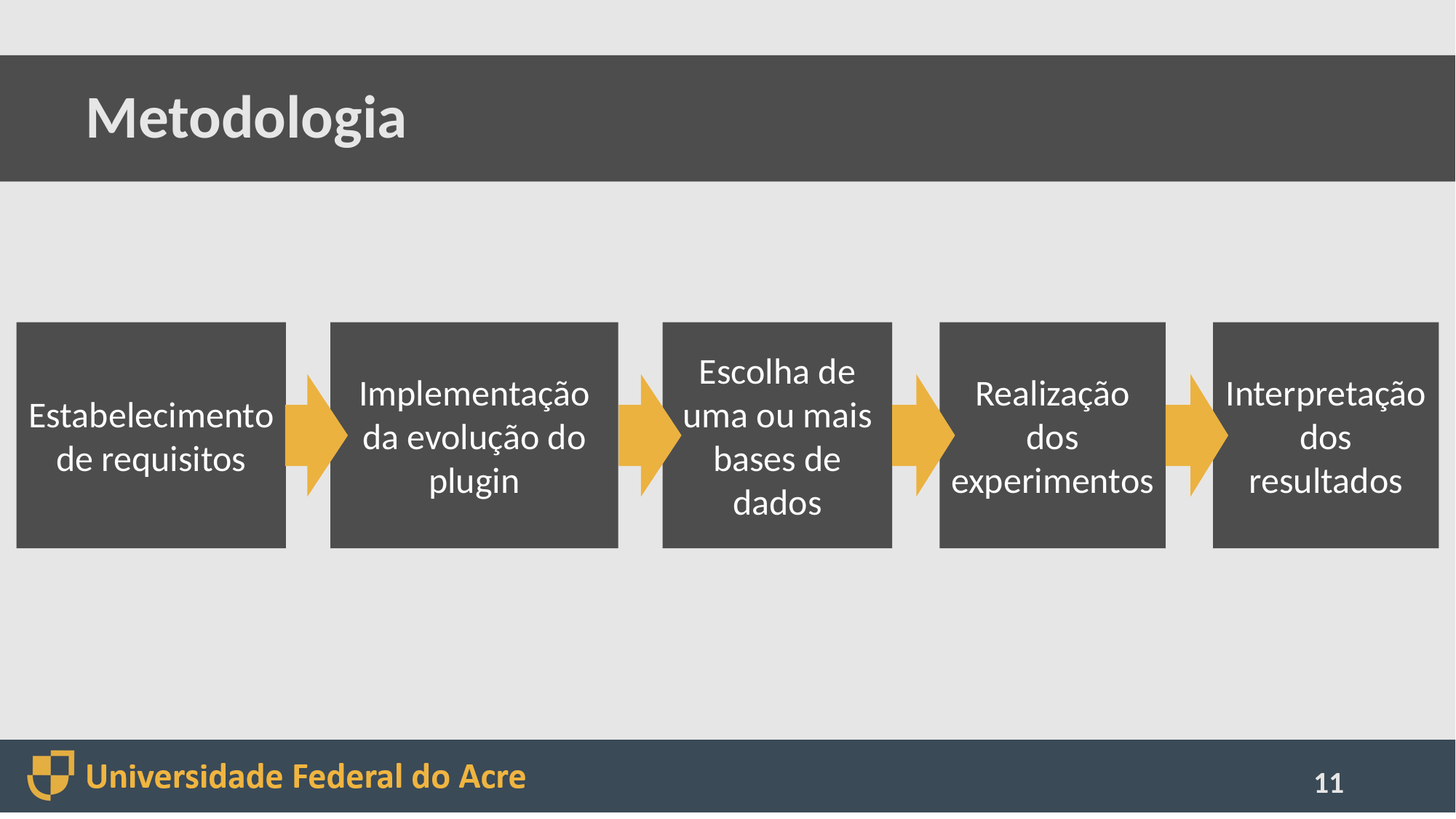

# Metodologia
Estabelecimento de requisitos
Implementação da evolução do plugin
Escolha de uma ou mais bases de dados
Realização dos experimentos
Interpretação dos resultados

11